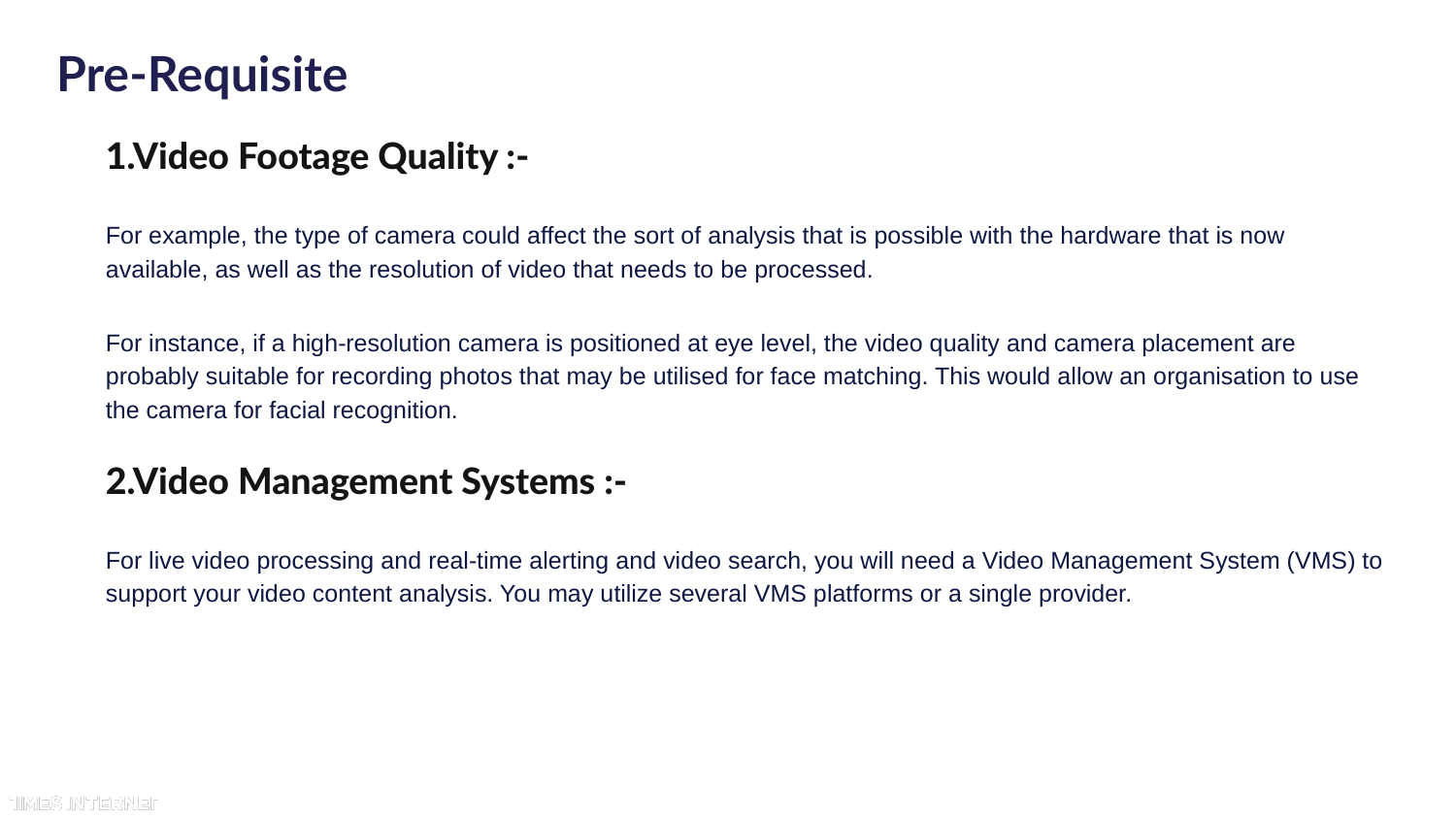

# Pre-Requisite
1.Video Footage Quality :-
For example, the type of camera could affect the sort of analysis that is possible with the hardware that is now available, as well as the resolution of video that needs to be processed.
For instance, if a high-resolution camera is positioned at eye level, the video quality and camera placement are probably suitable for recording photos that may be utilised for face matching. This would allow an organisation to use the camera for facial recognition.
2.Video Management Systems :-
For live video processing and real-time alerting and video search, you will need a Video Management System (VMS) to support your video content analysis. You may utilize several VMS platforms or a single provider.